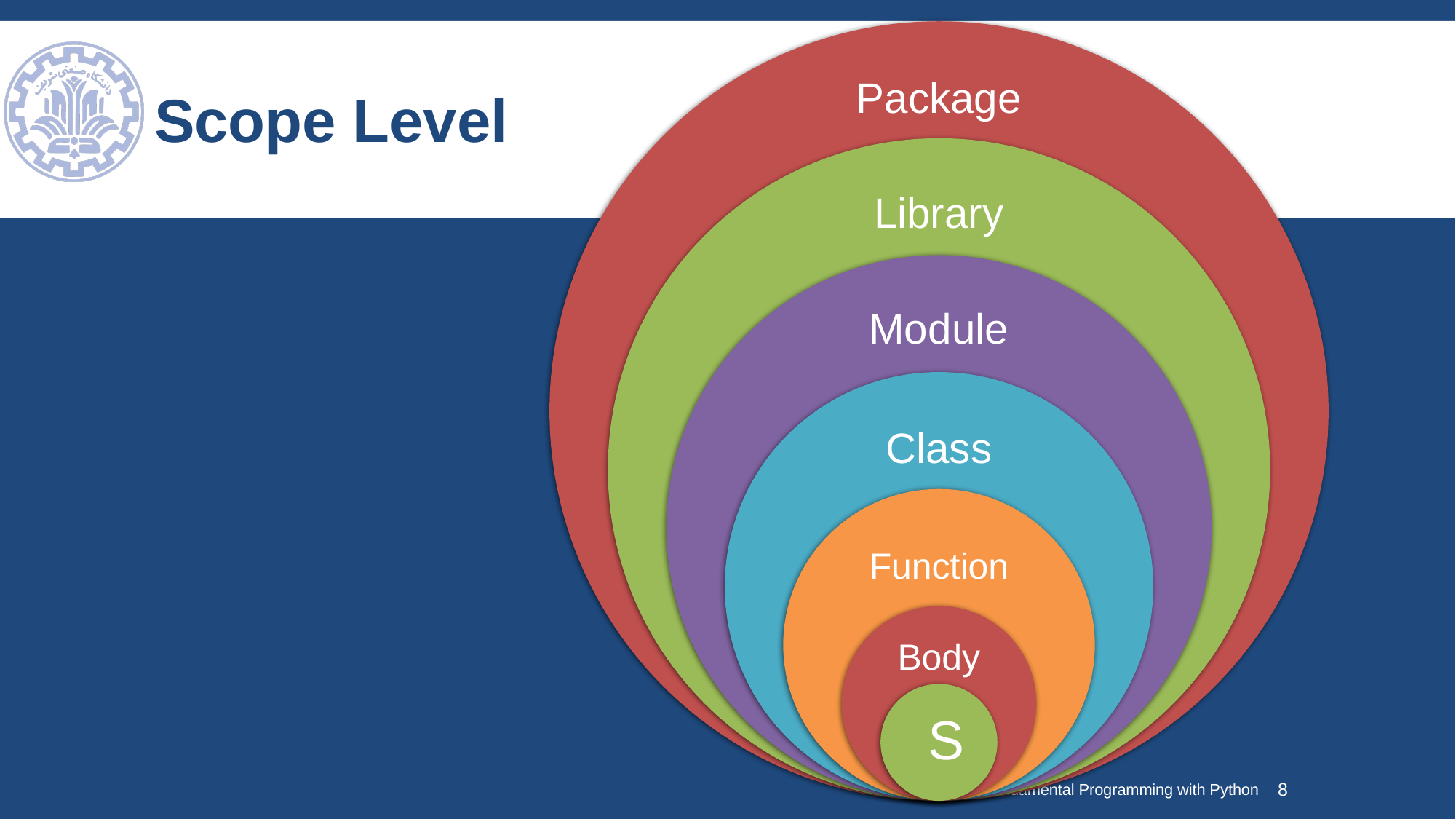

Package
Library
Module
Class
Function
Body
S
# Scope Level
Fundamental Programming with Python
8